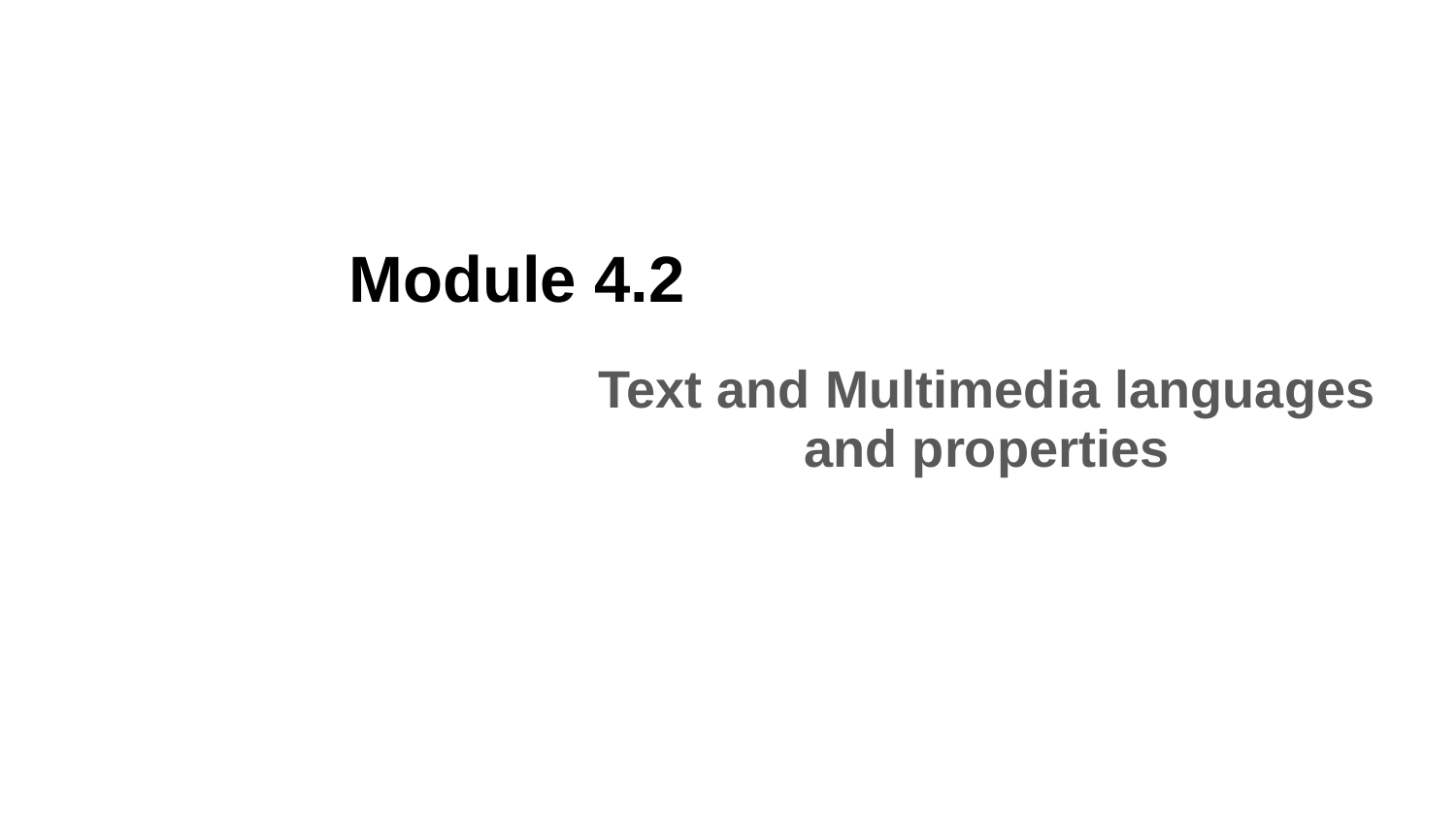

# Module 4.2
Text and Multimedia languages and properties